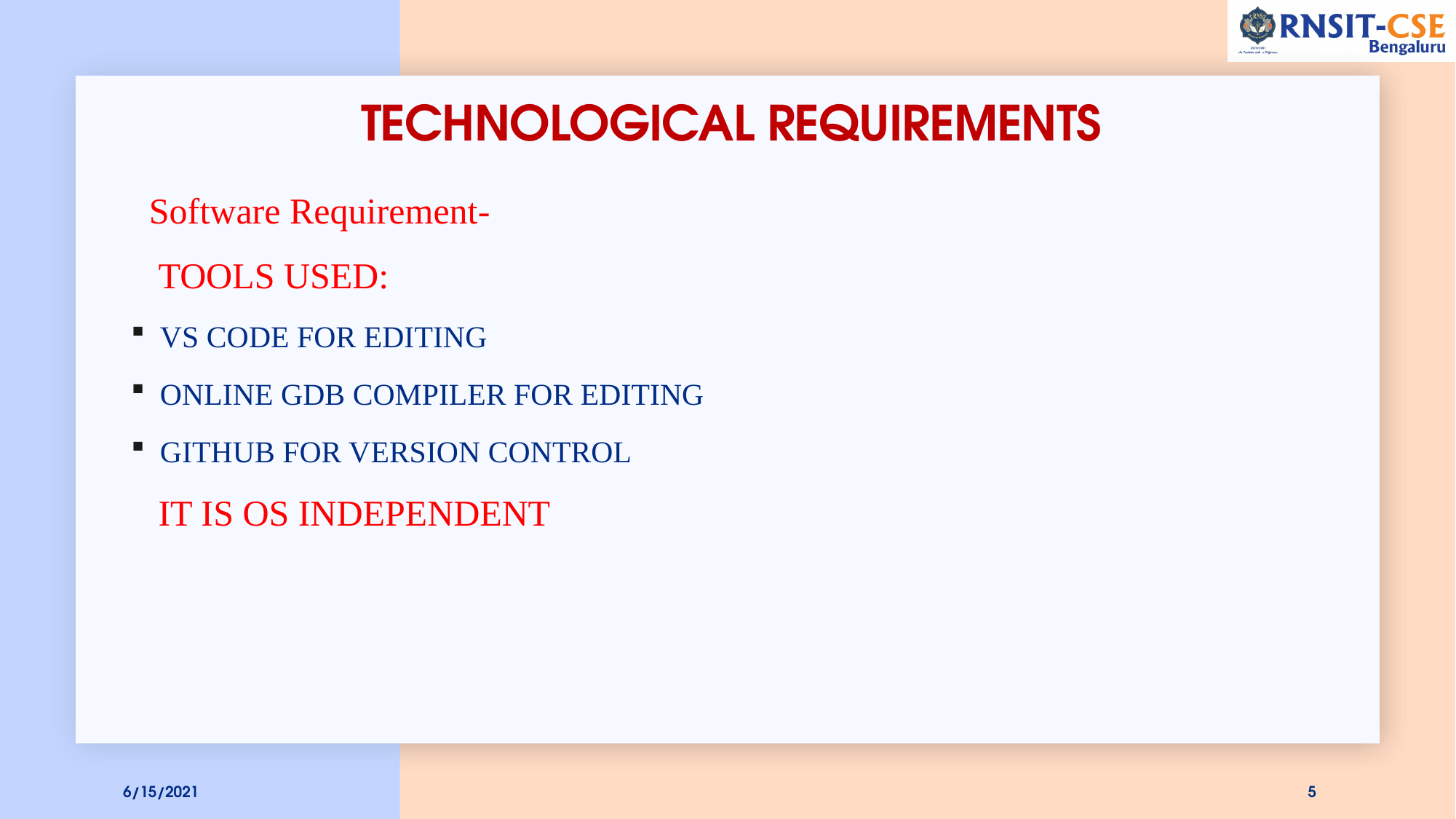

# Technological Requirements
  Software Requirement-
   TOOLS USED:
 VS CODE FOR EDITING
 ONLINE GDB COMPILER FOR EDITING
 GITHUB FOR VERSION CONTROL
   IT IS OS INDEPENDENT
6/15/2021
5